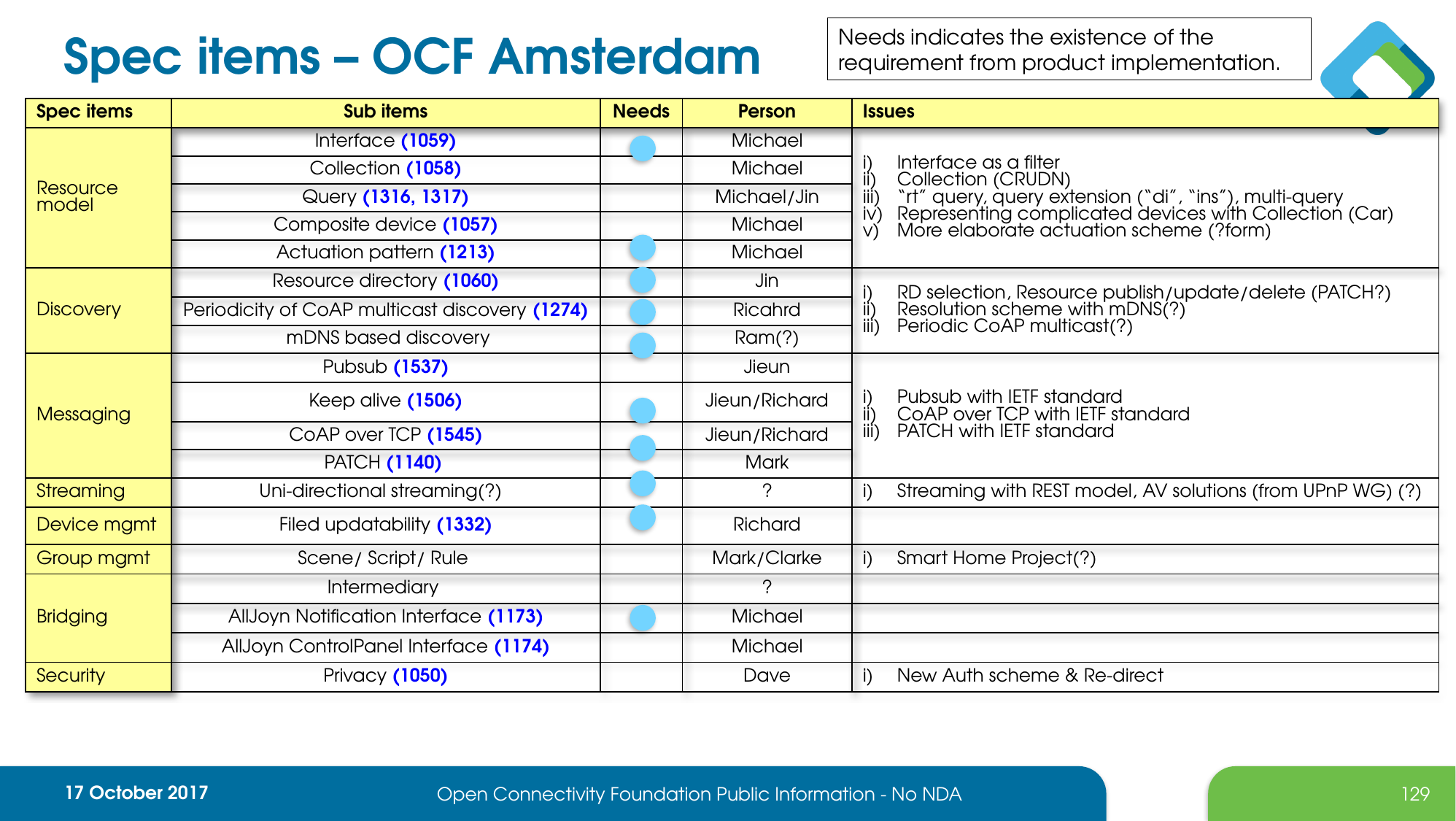

# Spec items – OCF Amsterdam
Needs indicates the existence of the requirement from product implementation.
| Spec items | Sub items | Needs | Person | Issues |
| --- | --- | --- | --- | --- |
| Resource model | Interface (1059) |  | Michael | Interface as a filter Collection (CRUDN) “rt” query, query extension (“di”, “ins”), multi-query Representing complicated devices with Collection (Car) More elaborate actuation scheme (?form) |
|  | Collection (1058) |  | Michael |  |
|  | Query (1316, 1317) |  | Michael/Jin |  |
|  | Composite device (1057) |  | Michael |  |
|  | Actuation pattern (1213) |  | Michael |  |
| Discovery | Resource directory (1060) |  | Jin | RD selection, Resource publish/update/delete (PATCH?) Resolution scheme with mDNS(?) Periodic CoAP multicast(?) |
|  | Periodicity of CoAP multicast discovery (1274) |  | Ricahrd |  |
|  | mDNS based discovery |  | Ram(?) |  |
| Messaging | Pubsub (1537) |  | Jieun | Pubsub with IETF standard CoAP over TCP with IETF standard PATCH with IETF standard |
|  | Keep alive (1506) |  | Jieun/Richard |  |
|  | CoAP over TCP (1545) |  | Jieun/Richard |  |
|  | PATCH (1140) |  | Mark |  |
| Streaming | Uni-directional streaming(?) |  | ? | Streaming with REST model, AV solutions (from UPnP WG) (?) |
| Device mgmt | Filed updatability (1332) |  | Richard |  |
| Group mgmt | Scene/ Script/ Rule |  | Mark/Clarke | Smart Home Project(?) |
| Bridging | Intermediary |  | ? |  |
|  | AllJoyn Notification Interface (1173) |  | Michael |  |
|  | AllJoyn ControlPanel Interface (1174) |  | Michael |  |
| Security | Privacy (1050) |  | Dave | New Auth scheme & Re-direct |

17 October 2017
Open Connectivity Foundation Public Information - No NDA
129